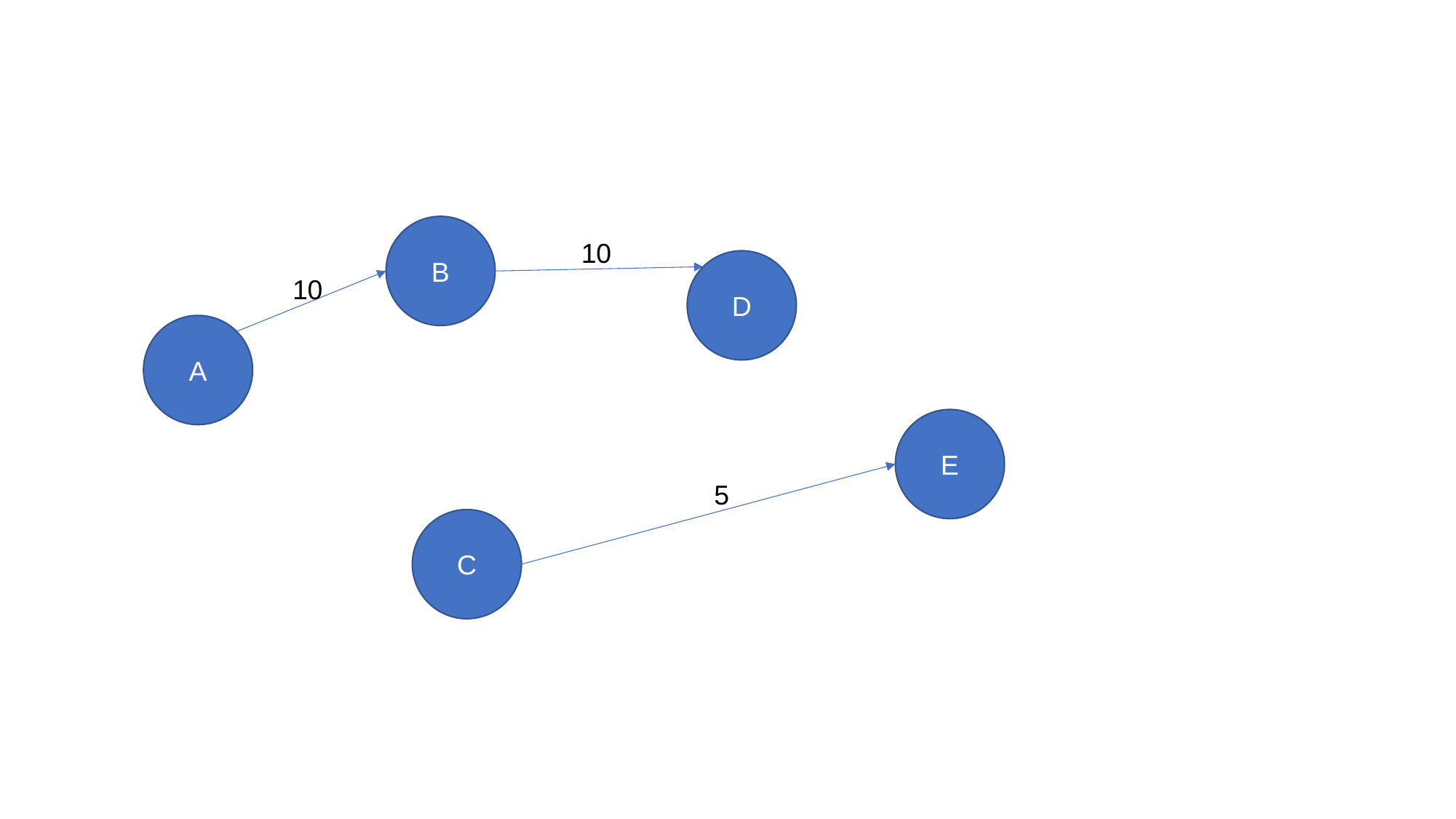

B
10
D
10
A
E
5
C